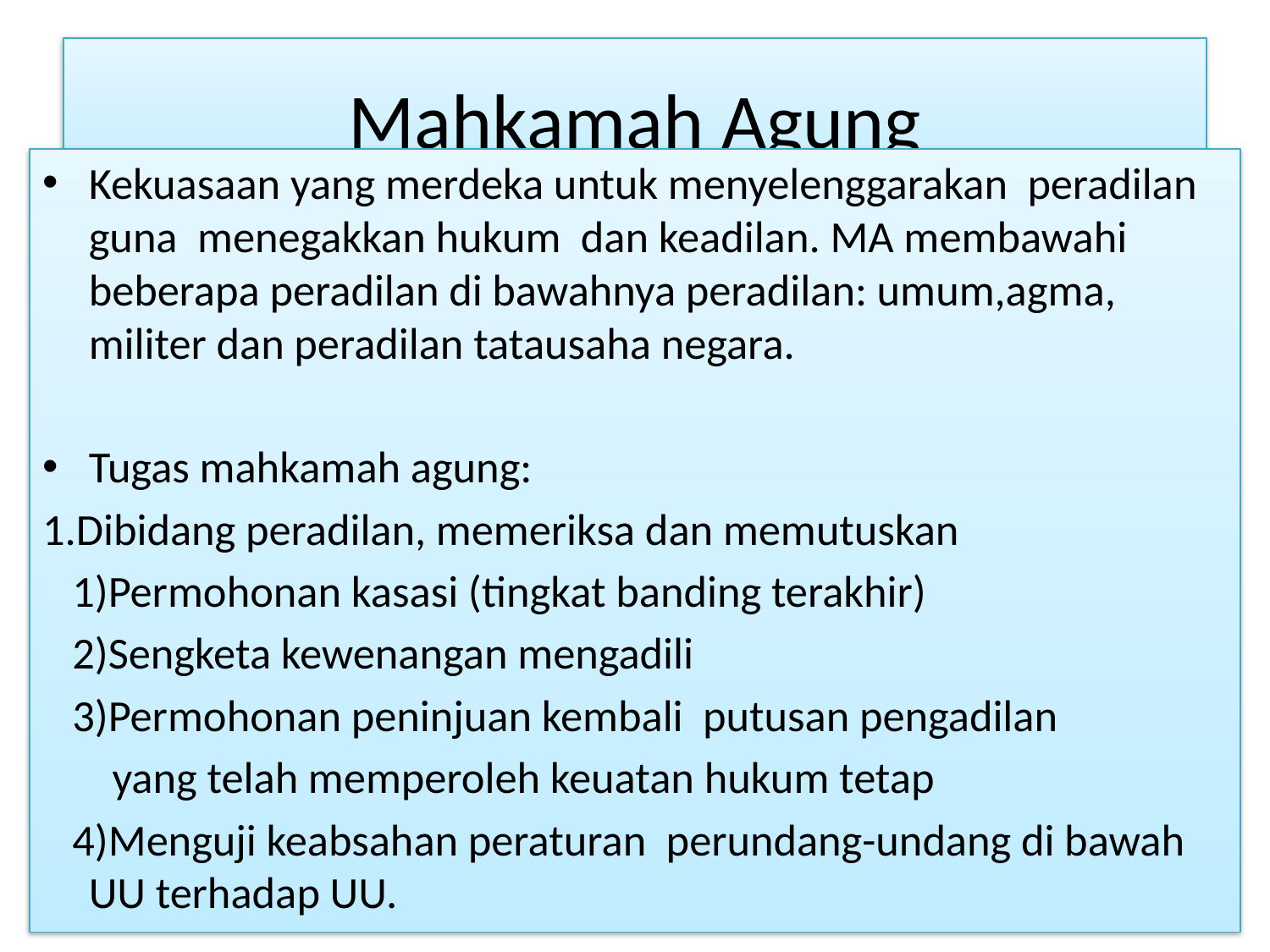

# Mahkamah Agung
Kekuasaan yang merdeka untuk menyelenggarakan  peradilan guna  menegakkan hukum  dan keadilan. MA membawahi  beberapa peradilan di bawahnya peradilan: umum,agma,  militer dan peradilan tatausaha negara.

Tugas mahkamah agung:
1.Dibidang peradilan, memeriksa dan memutuskan
   1)Permohonan kasasi (tingkat banding terakhir)
   2)Sengketa kewenangan mengadili
   3)Permohonan peninjuan kembali  putusan pengadilan
       yang telah memperoleh keuatan hukum tetap
   4)Menguji keabsahan peraturan  perundang-undang di bawah UU terhadap UU.